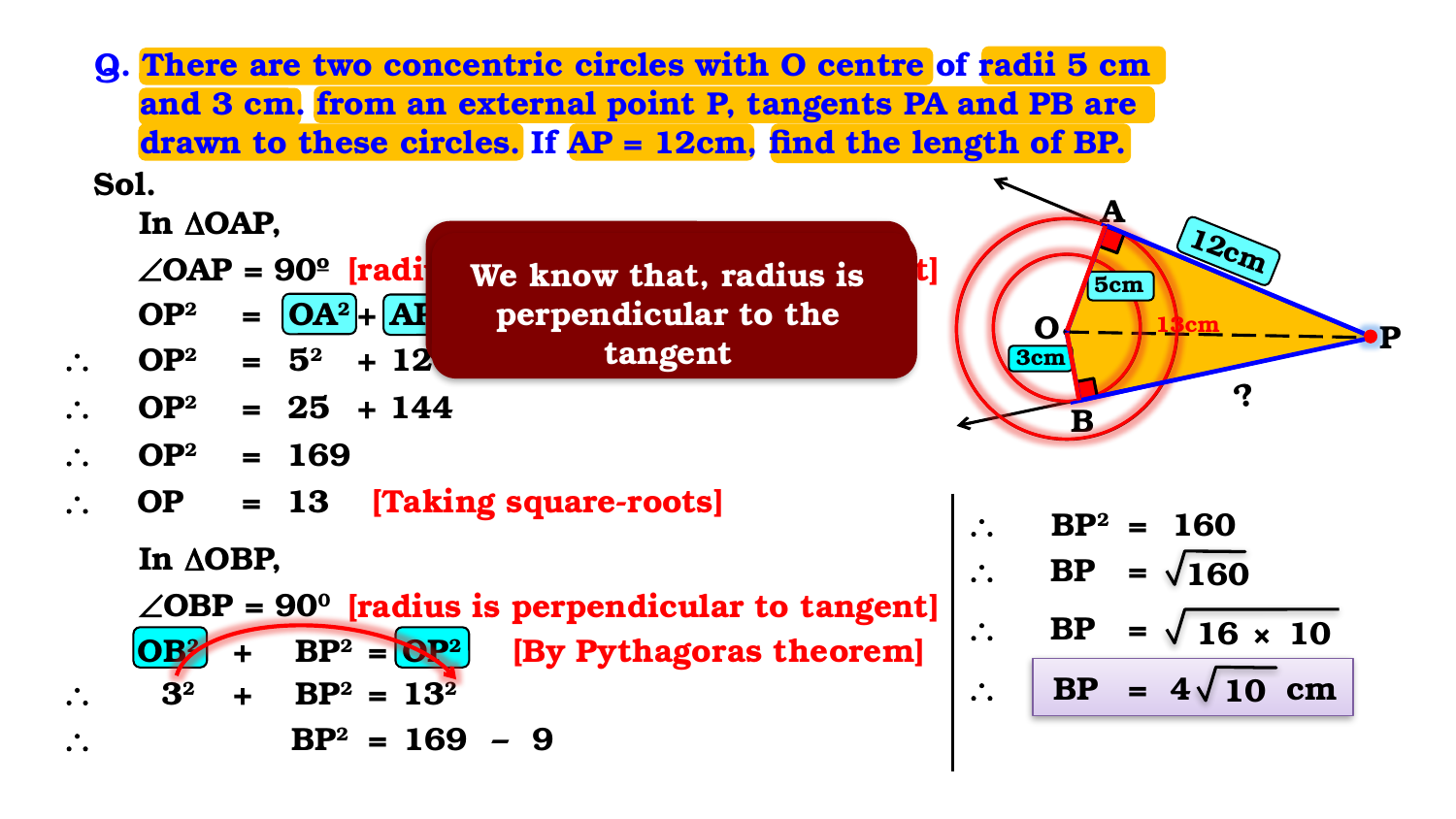

Q. There are two concentric circles with O centre of radii 5 cm
	and 3 cm. from an external point P, tangents PA and PB are
	drawn to these circles. If AP = 12cm, find the length of BP.

Sol.
A

O
P

B
In ΔOAP,

We know that, radius is perpendicular to the tangent
12cm

We know that, radius is perpendicular to the tangent
∠OAP = 90º
[radius is perpendicular to tangent]

Now, let us apply Pythagoras theorem

∴∠OBP = 90º

Now, let us apply Pythagoras theorem

Consider ΔOAP

Observe ∠OAP

Observe ∠OBP

consider ΔOBP
5cm

∴∠OAP = 90º

OP2
=
OA2
+
AP2
[By Pythagoras theorem]

13cm

∴
OP2
=
52
+
122

3cm

?
∴
OP2
=
25
+
144

∴
OP2
=
169
∴
OP
=
13
[Taking square-roots]
∴
BP2
=
160
In ΔOBP,
∴
BP
=
160

∠OBP = 900
[radius is perpendicular to tangent]
∴
BP
=
16
×
10

OB2
+
BP2
=
OP2
[By Pythagoras theorem]

4
cm
∴
BP
=
10

∴
32
+
BP2
=
132
∴
BP2
=
169
–
9